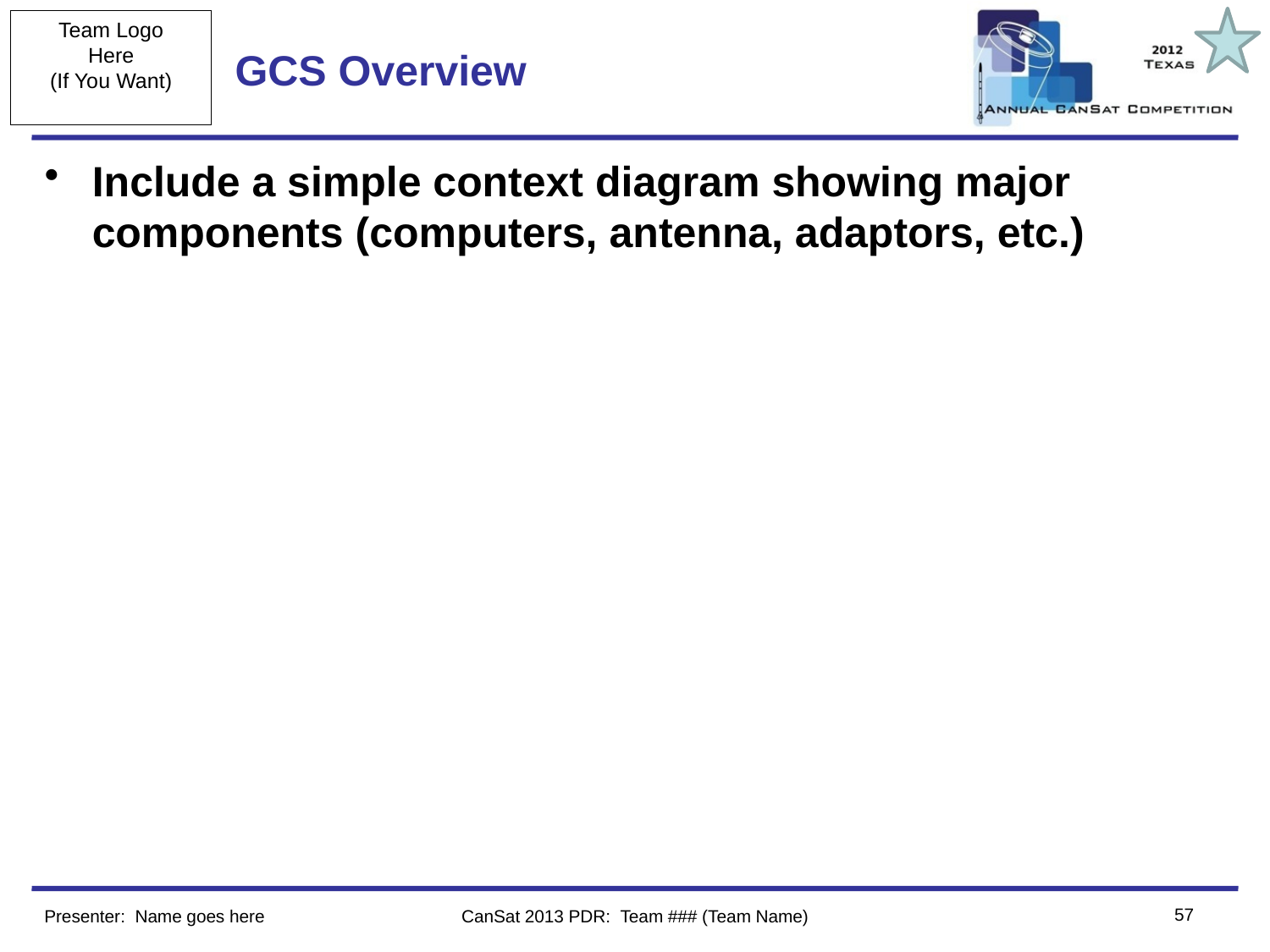

# GCS Overview
Include a simple context diagram showing major components (computers, antenna, adaptors, etc.)

57
Presenter:  Name goes here
CanSat 2013 PDR:  Team ### (Team Name)